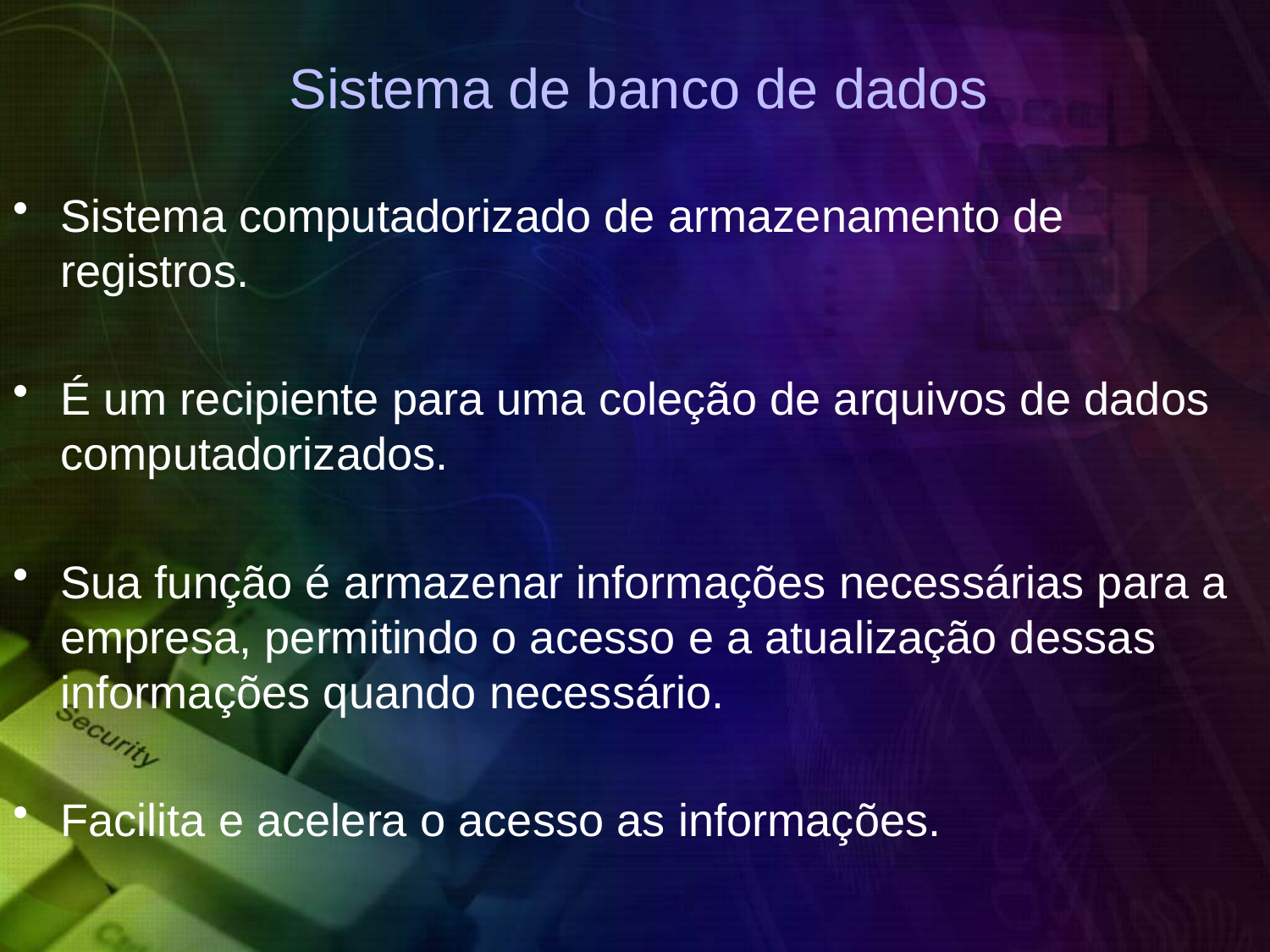

# Sistema de banco de dados
Sistema computadorizado de armazenamento de registros.

É um recipiente para uma coleção de arquivos de dados computadorizados.

Sua função é armazenar informações necessárias para a empresa, permitindo o acesso e a atualização dessas informações quando necessário.

Facilita e acelera o acesso as informações.